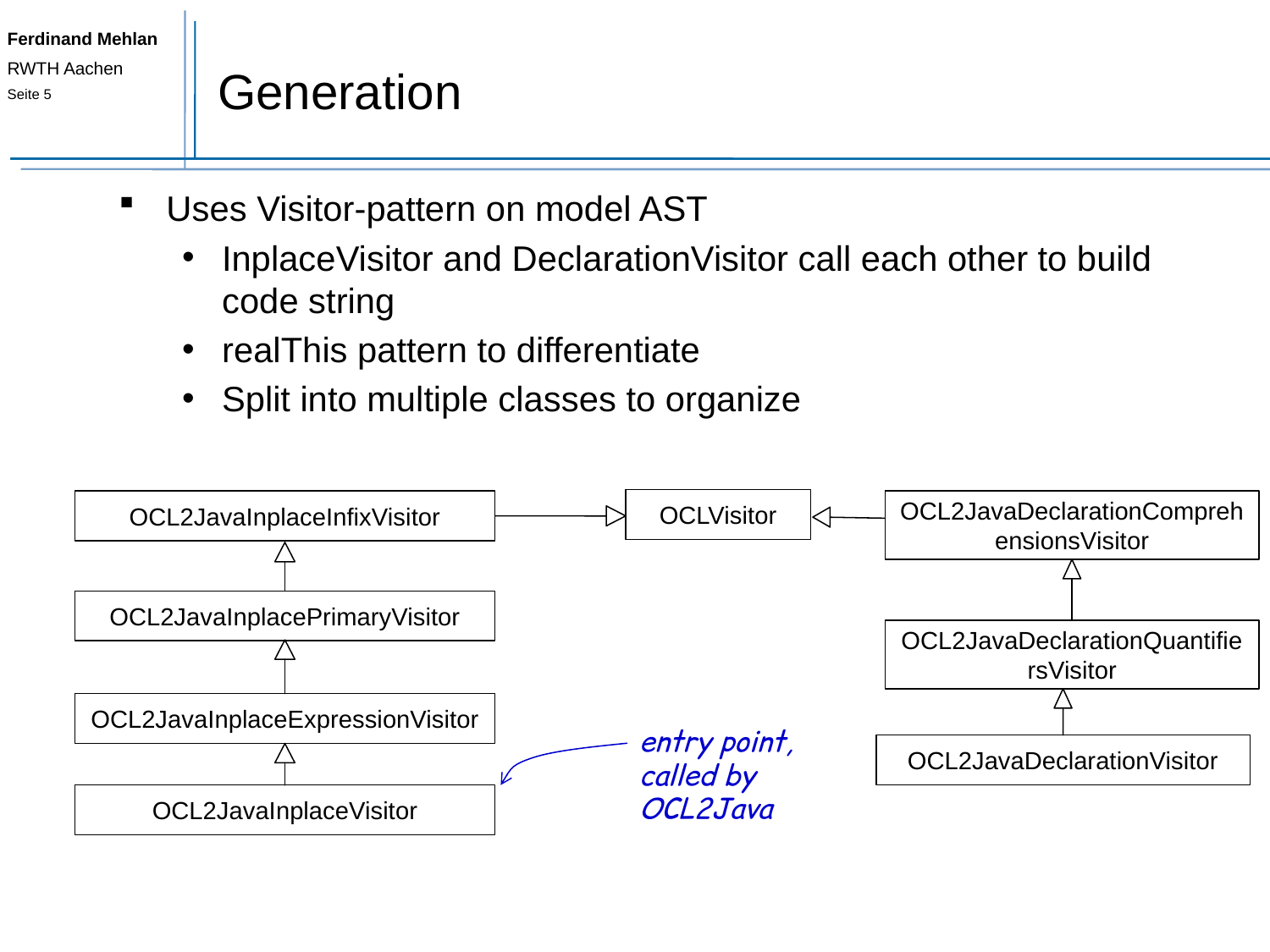

# Generation
Uses Visitor-pattern on model AST
InplaceVisitor and DeclarationVisitor call each other to build code string
realThis pattern to differentiate
Split into multiple classes to organize
OCLVisitor
OCL2JavaInplaceInfixVisitor
OCL2JavaDeclarationComprehensionsVisitor

OCL2JavaInplacePrimaryVisitor
OCL2JavaDeclarationQuantifiersVisitor

OCL2JavaInplaceExpressionVisitor
entry point,
called by OCL2Java
OCL2JavaDeclarationVisitor

OCL2JavaInplaceVisitor